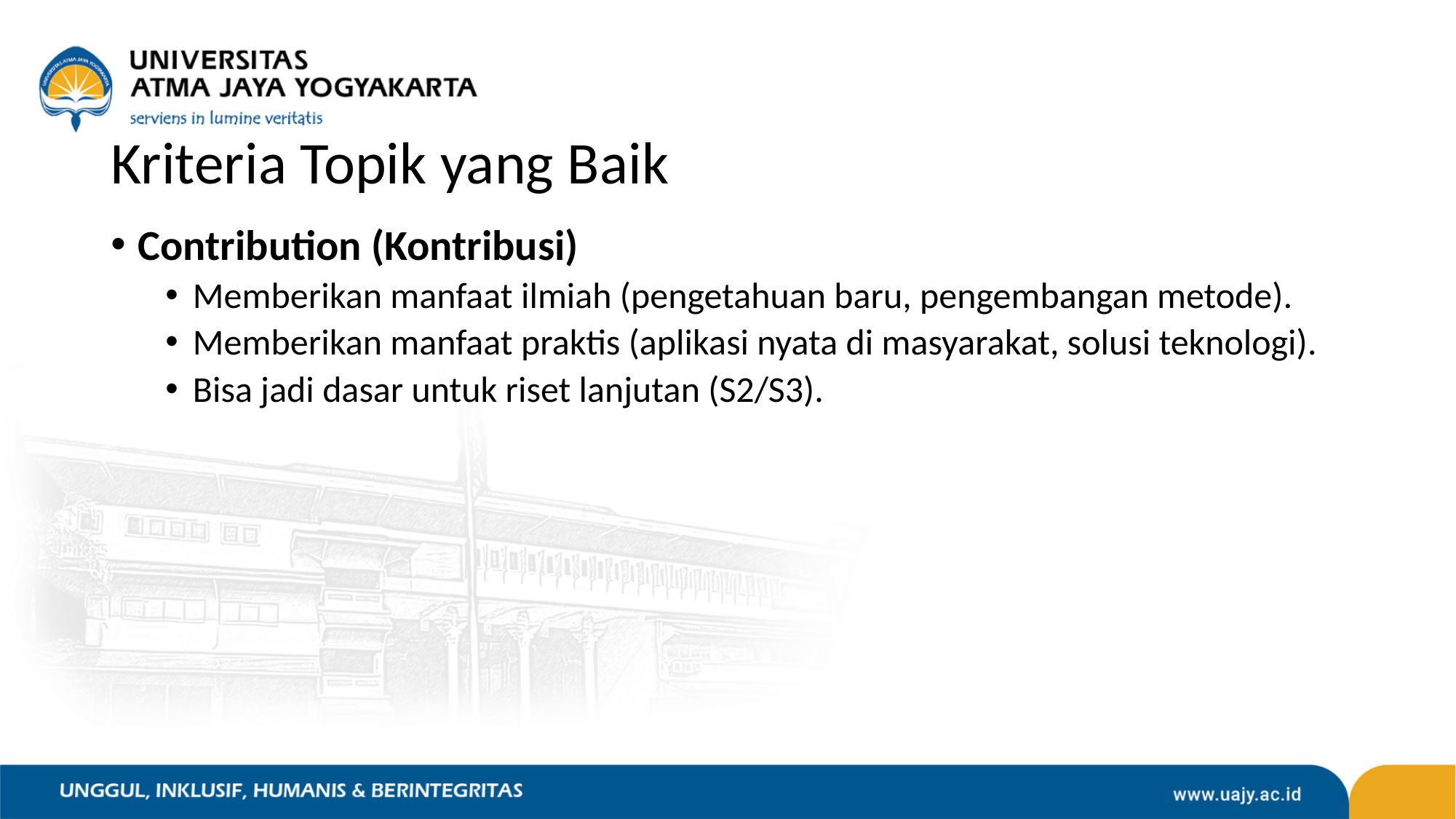

# Kriteria Topik yang Baik
Contribution (Kontribusi)
Memberikan manfaat ilmiah (pengetahuan baru, pengembangan metode).
Memberikan manfaat praktis (aplikasi nyata di masyarakat, solusi teknologi).
Bisa jadi dasar untuk riset lanjutan (S2/S3).